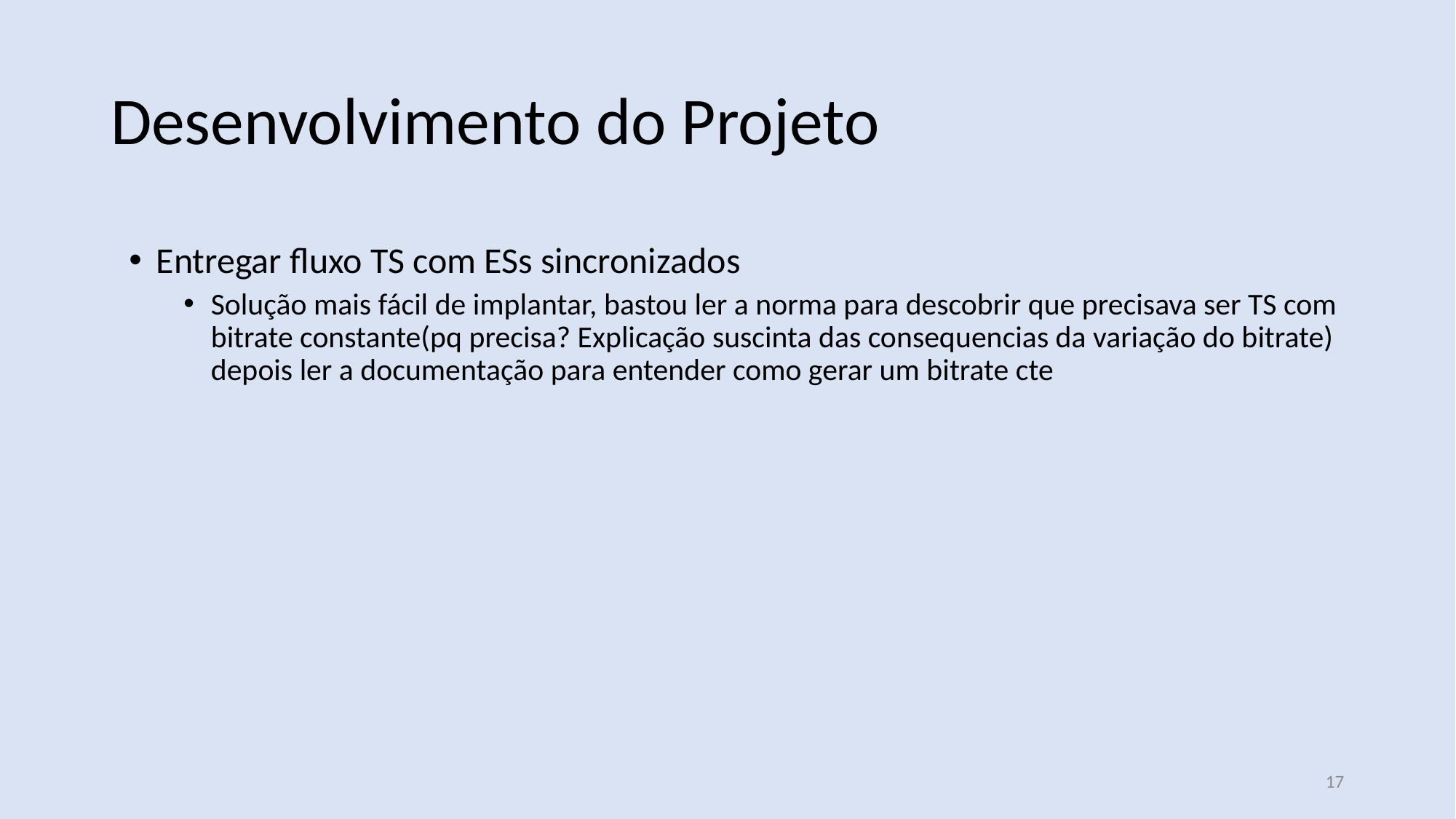

Desenvolvimento do Projeto
Entregar fluxo TS com ESs sincronizados
Solução mais fácil de implantar, bastou ler a norma para descobrir que precisava ser TS com bitrate constante(pq precisa? Explicação suscinta das consequencias da variação do bitrate) depois ler a documentação para entender como gerar um bitrate cte

17